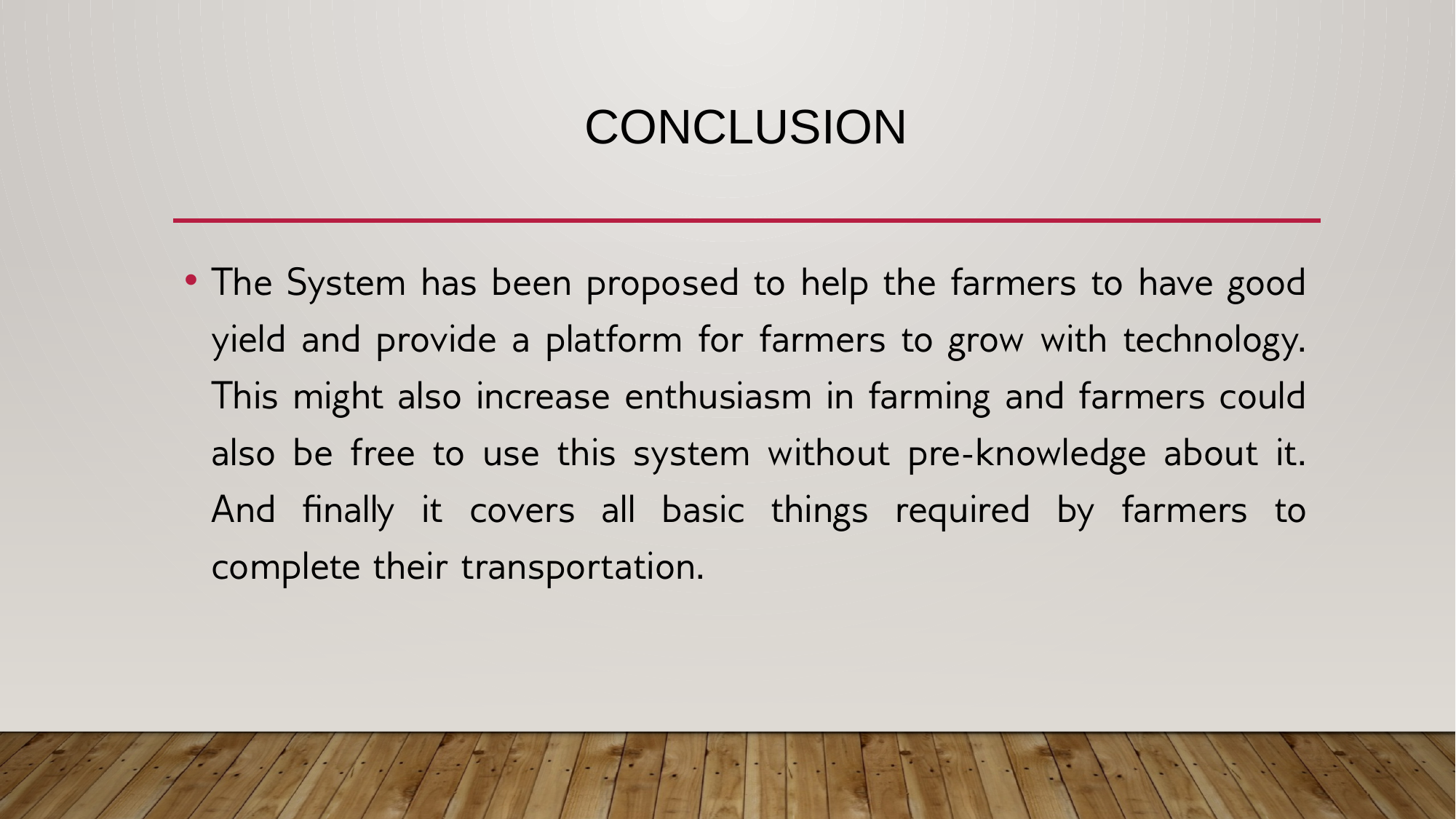

# Conclusion
The System has been proposed to help the farmers to have good yield and provide a platform for farmers to grow with technology. This might also increase enthusiasm in farming and farmers could also be free to use this system without pre-knowledge about it. And finally it covers all basic things required by farmers to complete their transportation.